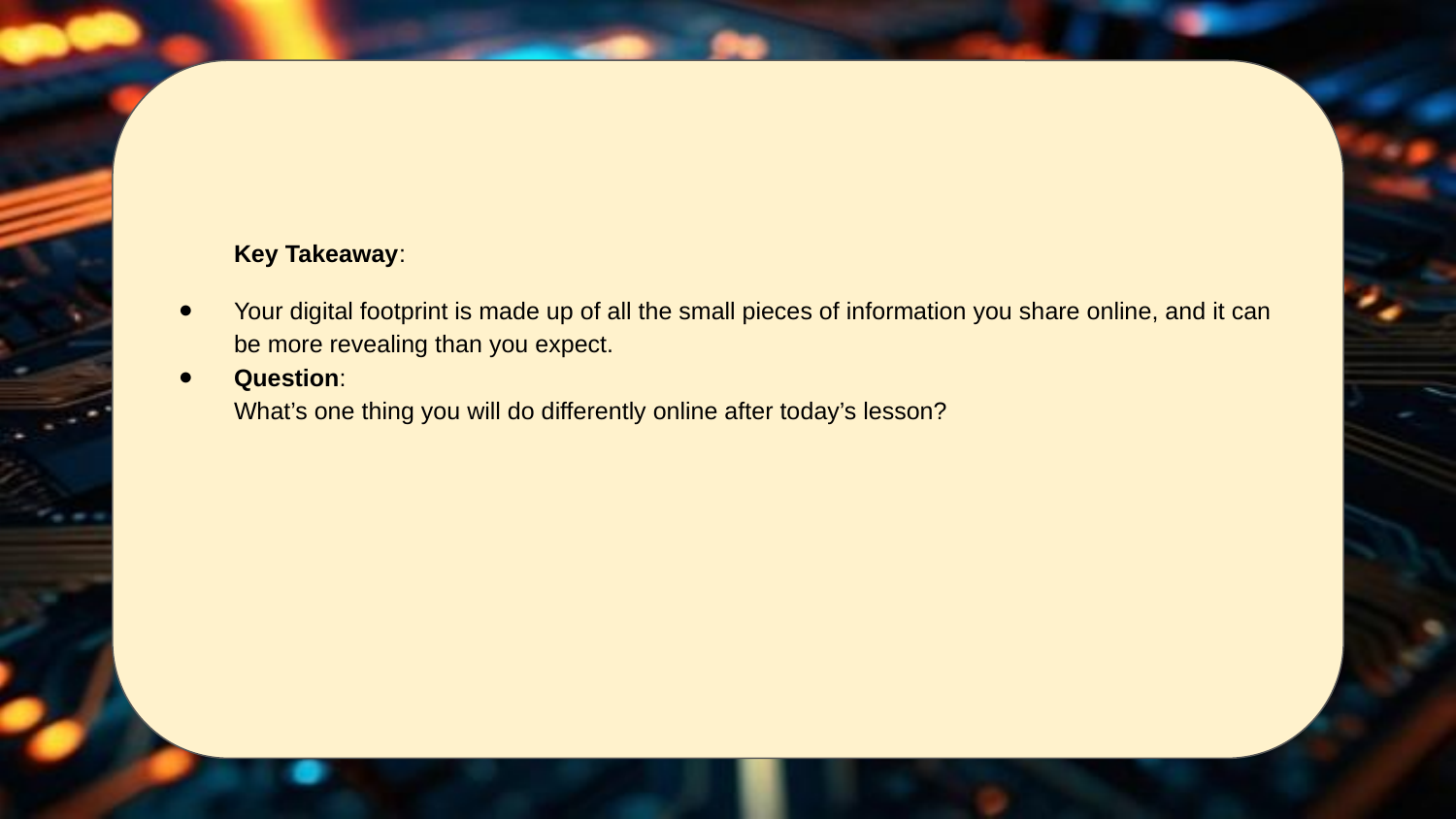

Key Takeaway:
Your digital footprint is made up of all the small pieces of information you share online, and it can be more revealing than you expect.
Question:
What’s one thing you will do differently online after today’s lesson?